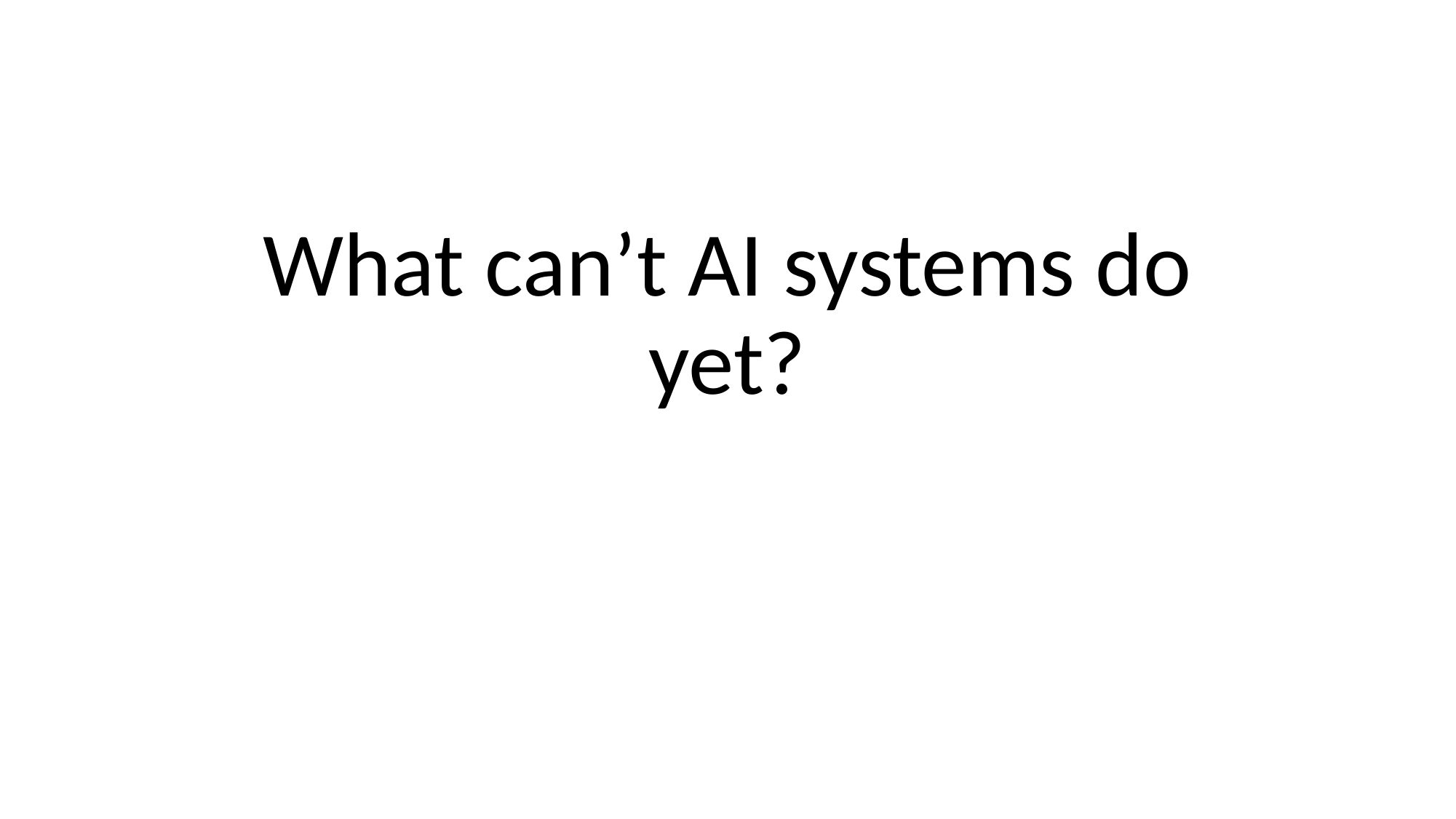

# What can’t AI systems do yet?